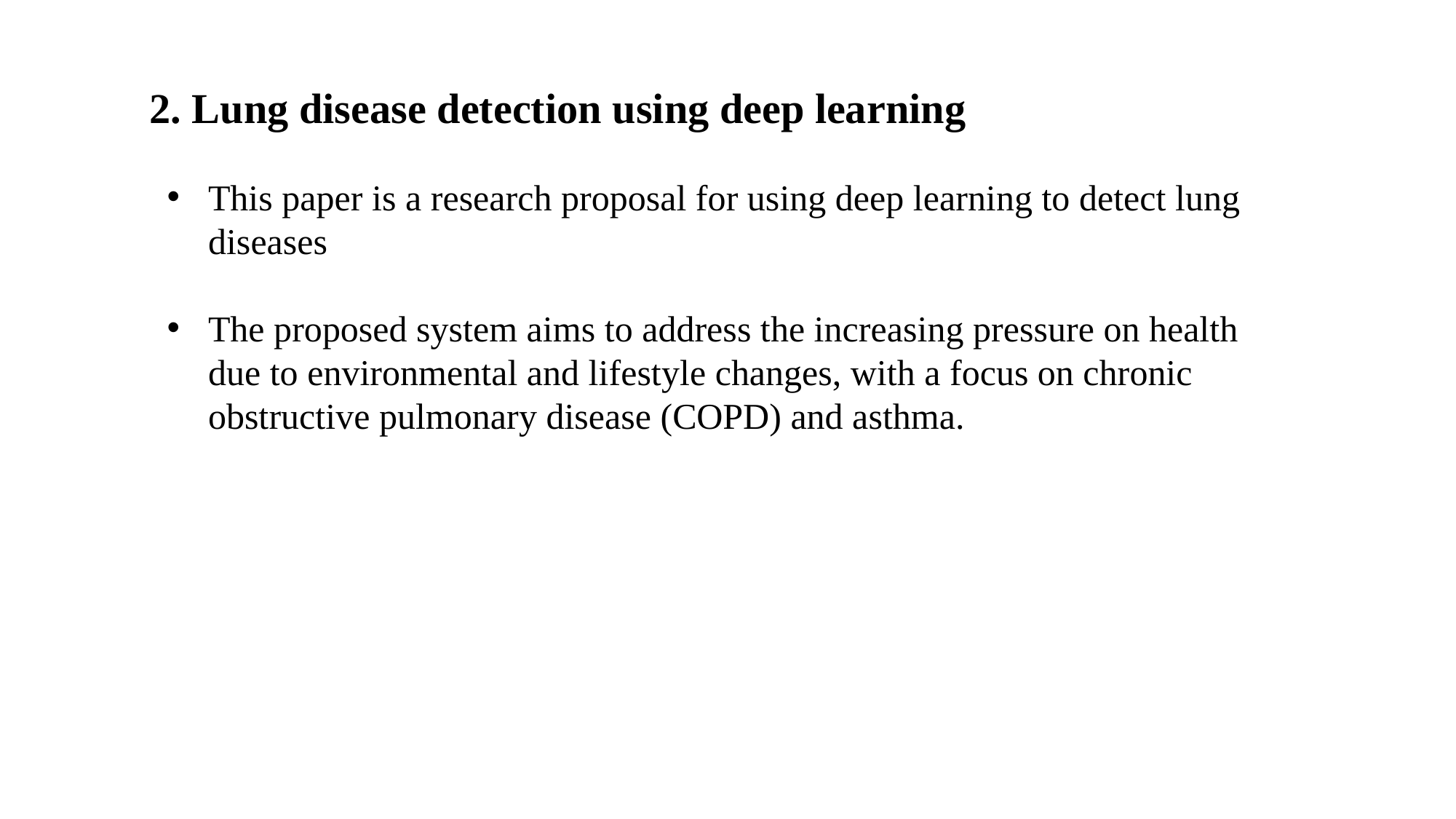

2. Lung disease detection using deep learning
This paper is a research proposal for using deep learning to detect lung diseases

The proposed system aims to address the increasing pressure on health due to environmental and lifestyle changes, with a focus on chronic obstructive pulmonary disease (COPD) and asthma.